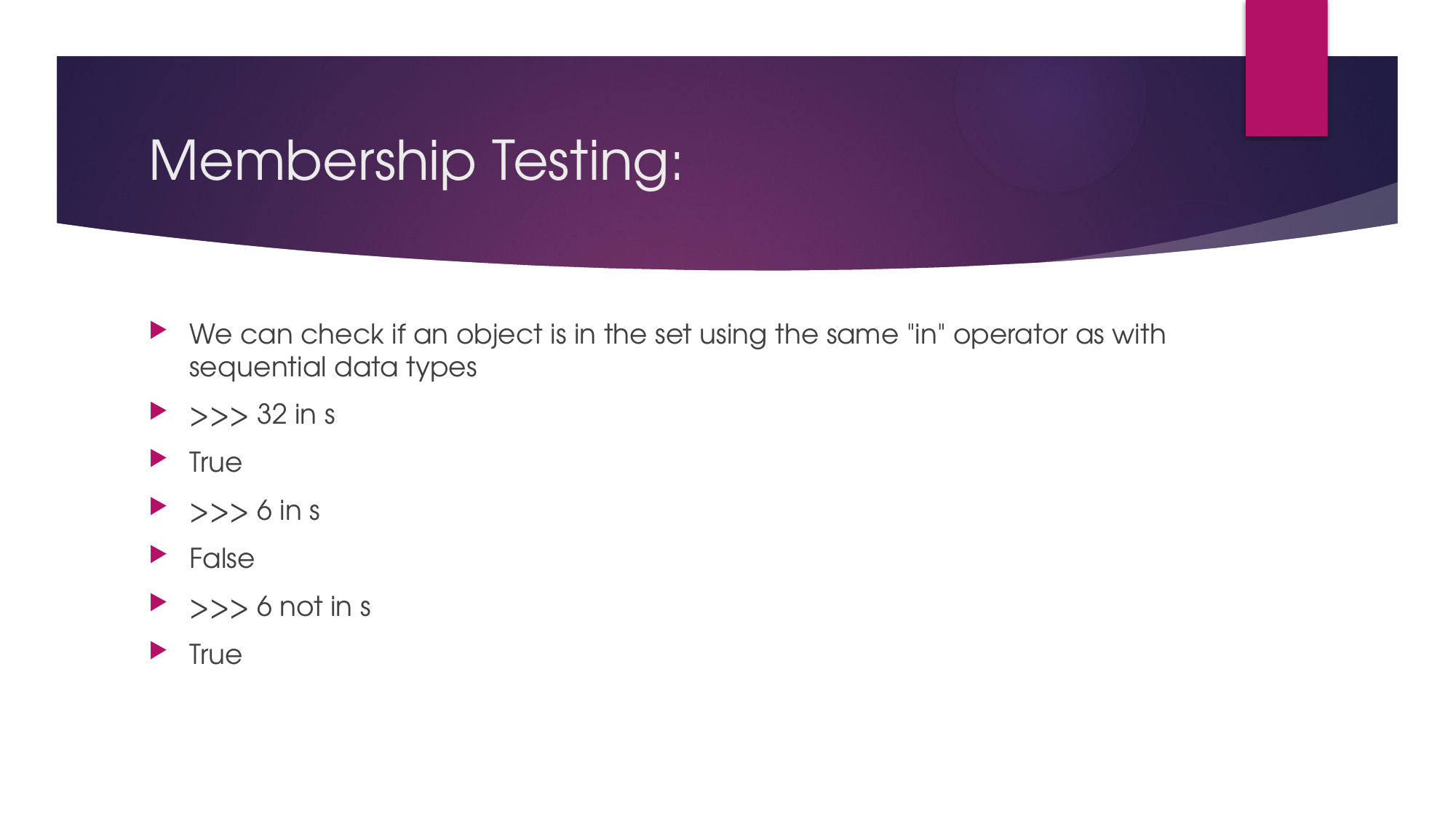

# Membership Testing:
We can check if an object is in the set using the same "in" operator as with sequential data types
>>> 32 in s
True
>>> 6 in s
False
>>> 6 not in s
True